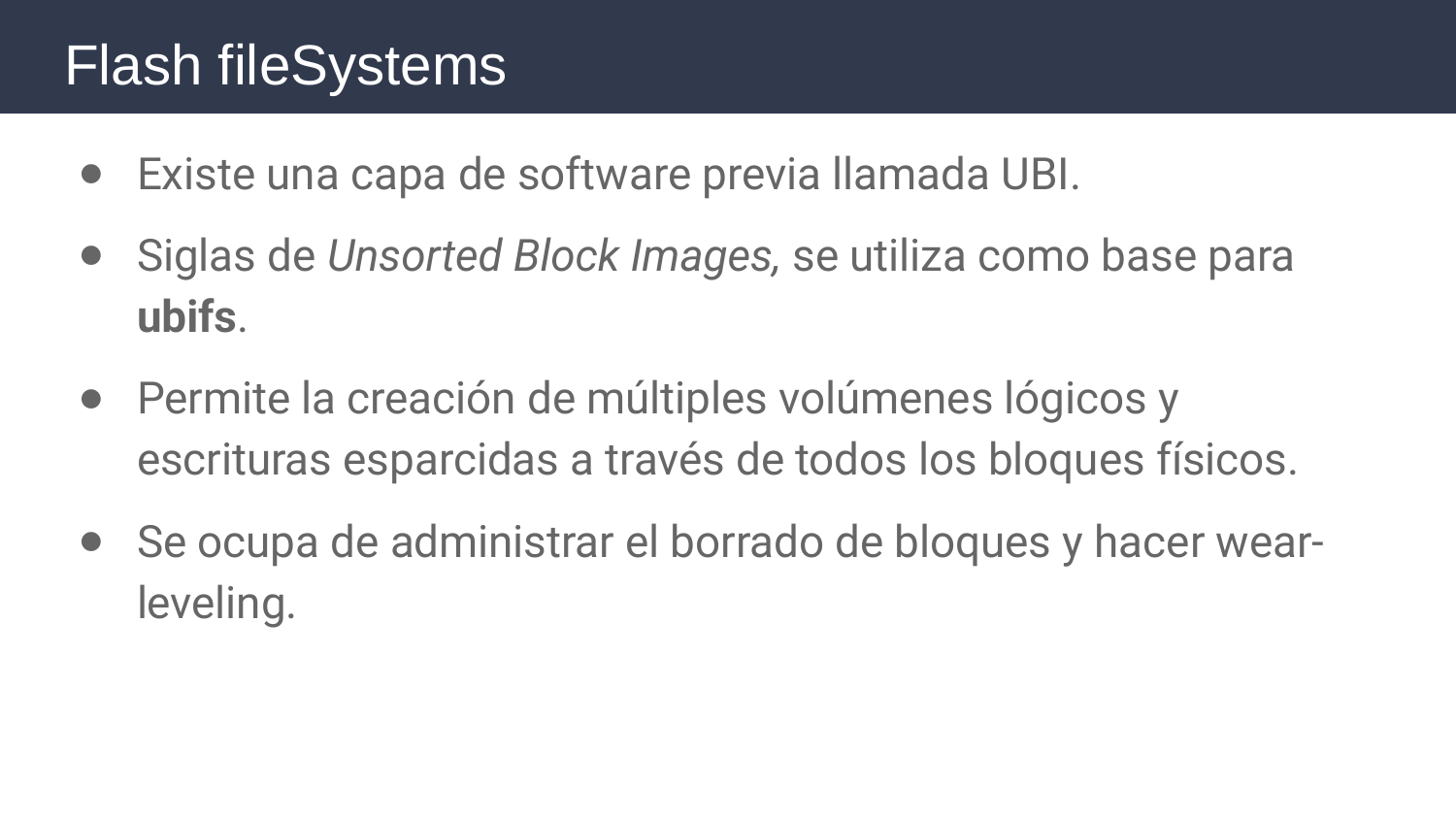

# Flash fileSystems

Existe una capa de software previa llamada UBI.
Siglas de Unsorted Block Images, se utiliza como base para ubifs.
Permite la creación de múltiples volúmenes lógicos y escrituras esparcidas a través de todos los bloques físicos.
Se ocupa de administrar el borrado de bloques y hacer wear-leveling.